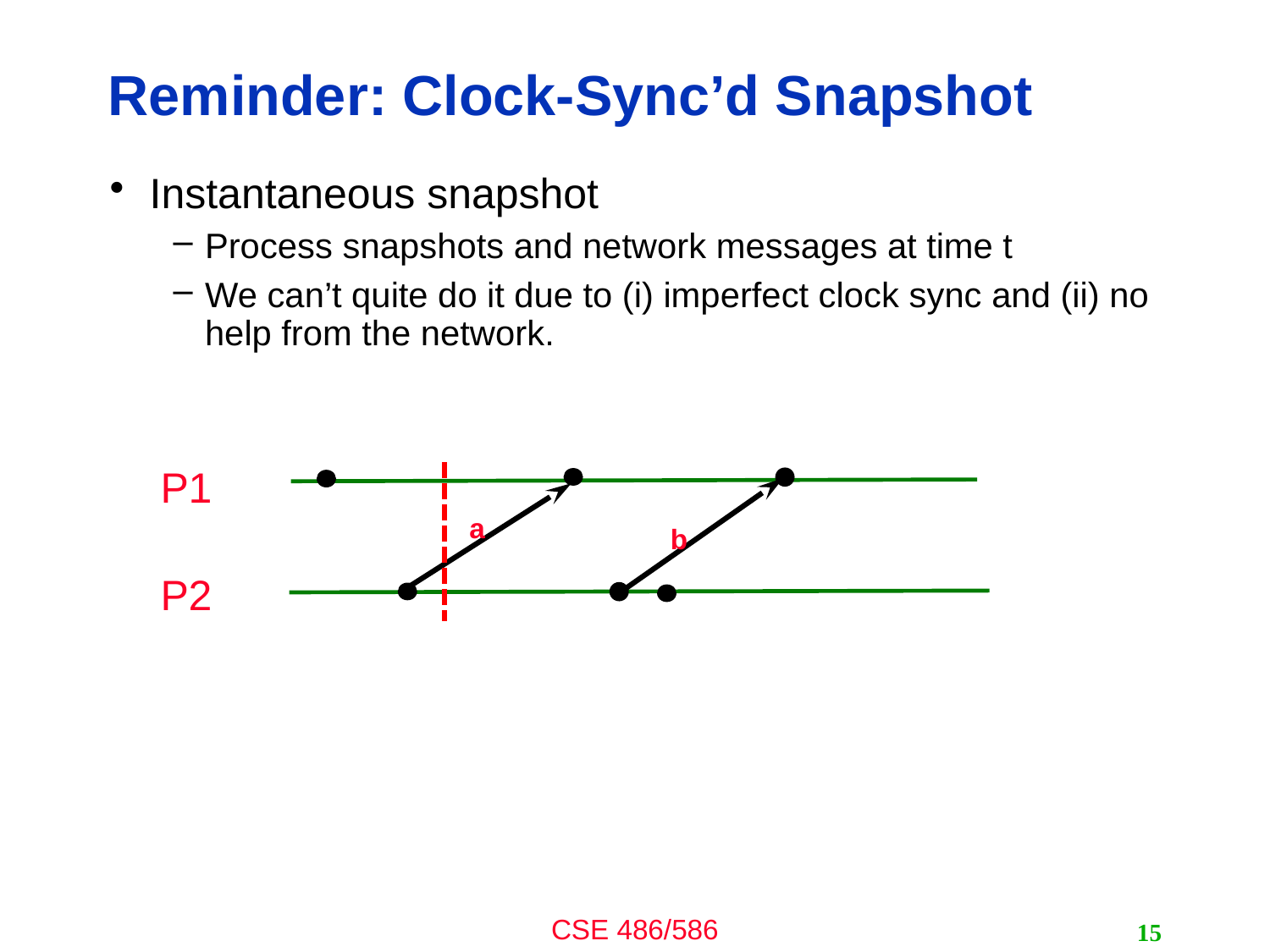

# Reminder: Clock-Sync’d Snapshot
Instantaneous snapshot
Process snapshots and network messages at time t
We can’t quite do it due to (i) imperfect clock sync and (ii) no help from the network.
P1

a
b
P2

15